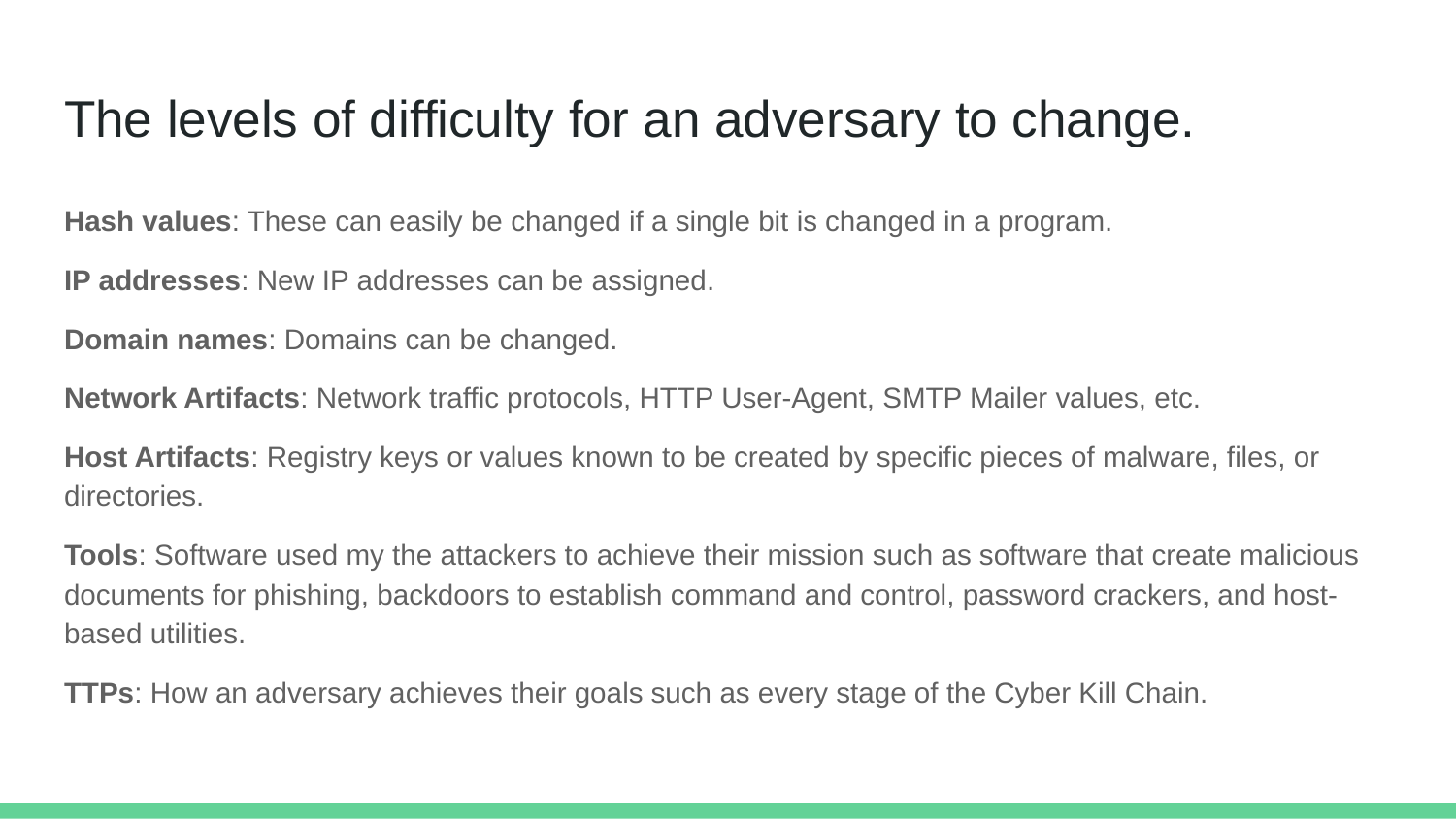

# The levels of difficulty for an adversary to change.
Hash values: These can easily be changed if a single bit is changed in a program.
IP addresses: New IP addresses can be assigned.
Domain names: Domains can be changed.
Network Artifacts: Network traffic protocols, HTTP User-Agent, SMTP Mailer values, etc.
Host Artifacts: Registry keys or values known to be created by specific pieces of malware, files, or directories.
Tools: Software used my the attackers to achieve their mission such as software that create malicious documents for phishing, backdoors to establish command and control, password crackers, and host-based utilities.
TTPs: How an adversary achieves their goals such as every stage of the Cyber Kill Chain.